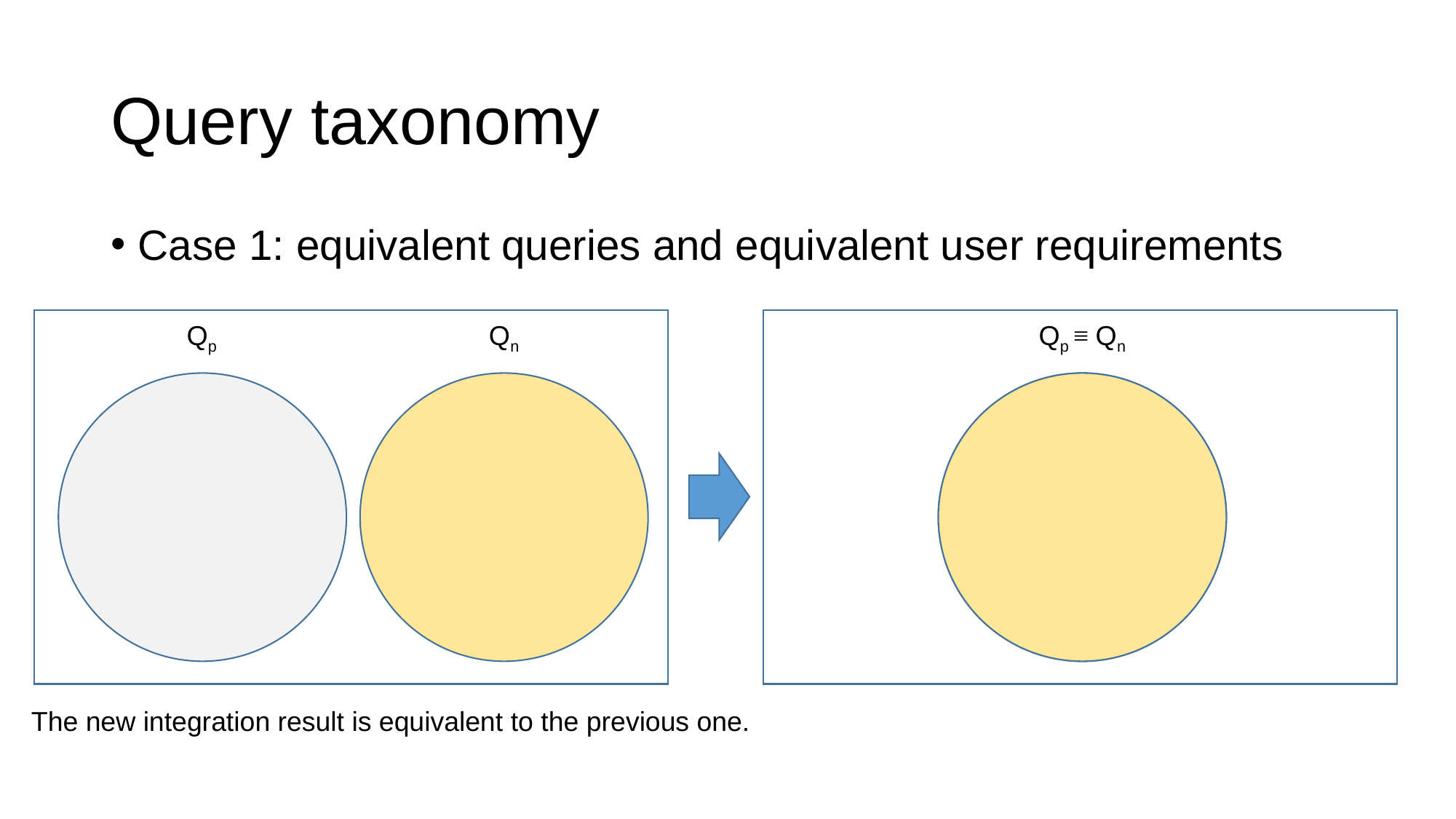

# Query taxonomy
Case 1: equivalent queries and equivalent user requirements

Qp

Qn

Qp ≡ Qn

The new integration result is equivalent to the previous one.